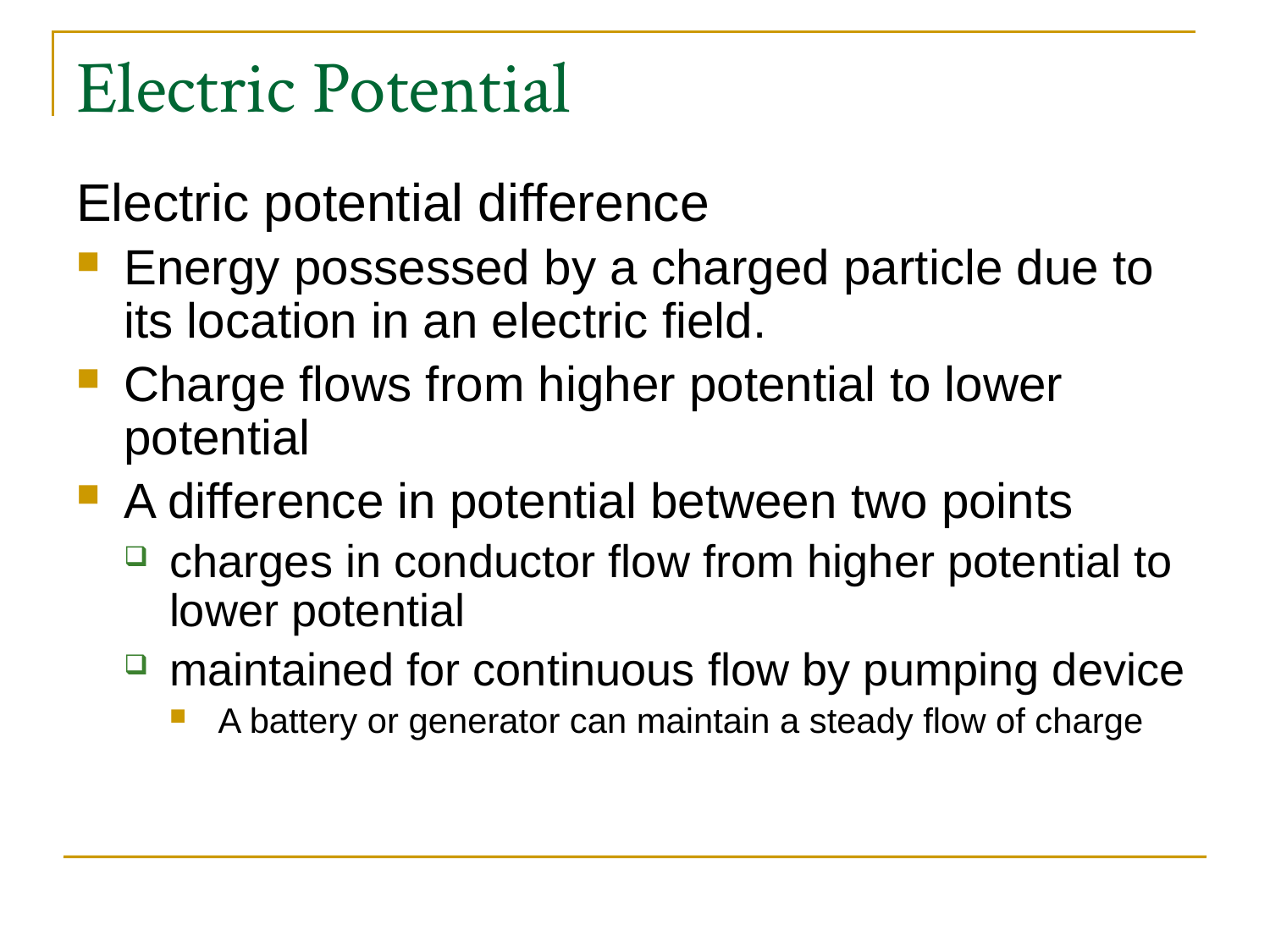

# Electric Potential
Electric potential difference
Energy possessed by a charged particle due to  its location in an electric field.
Charge flows from higher potential to lower potential
A difference in potential between two points
charges in conductor flow from higher potential to lower potential
maintained for continuous flow by pumping device
A battery or generator can maintain a steady flow of charge